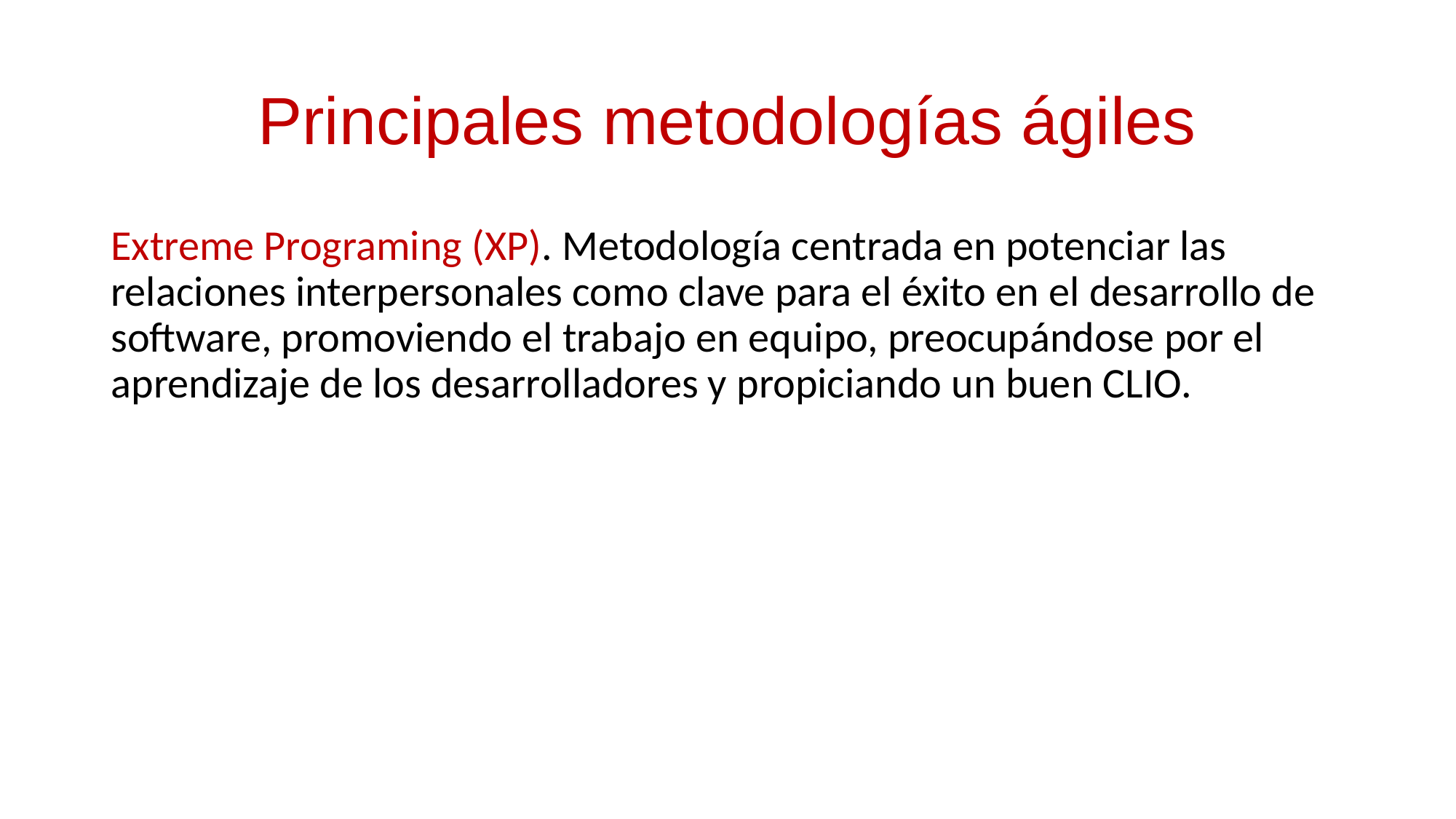

# Principales metodologías ágiles
Extreme Programing (XP). Metodología centrada en potenciar las relaciones interpersonales como clave para el éxito en el desarrollo de software, promoviendo el trabajo en equipo, preocupándose por el aprendizaje de los desarrolladores y propiciando un buen CLIO.